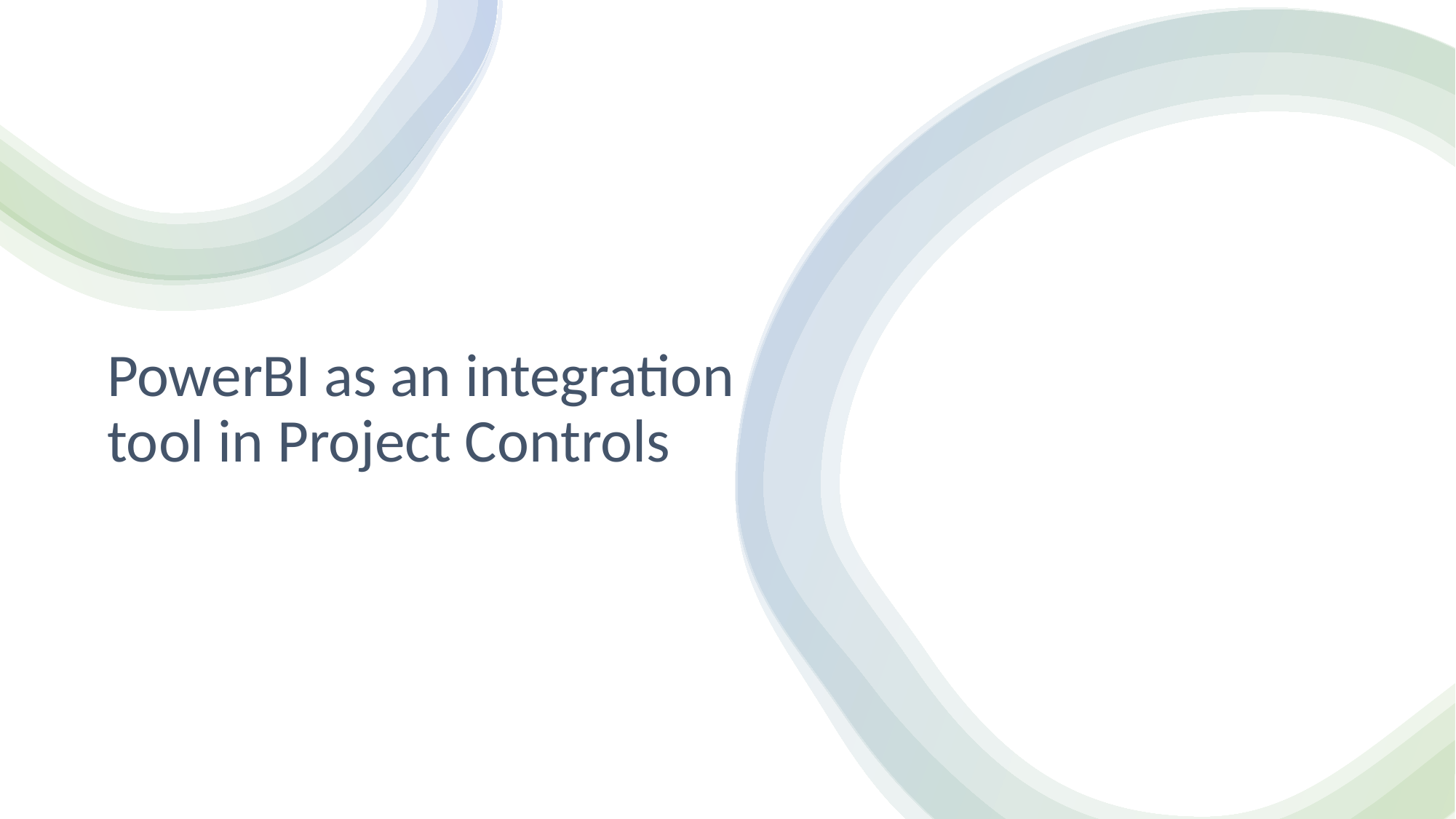

# PowerBI as an integration tool in Project Controls